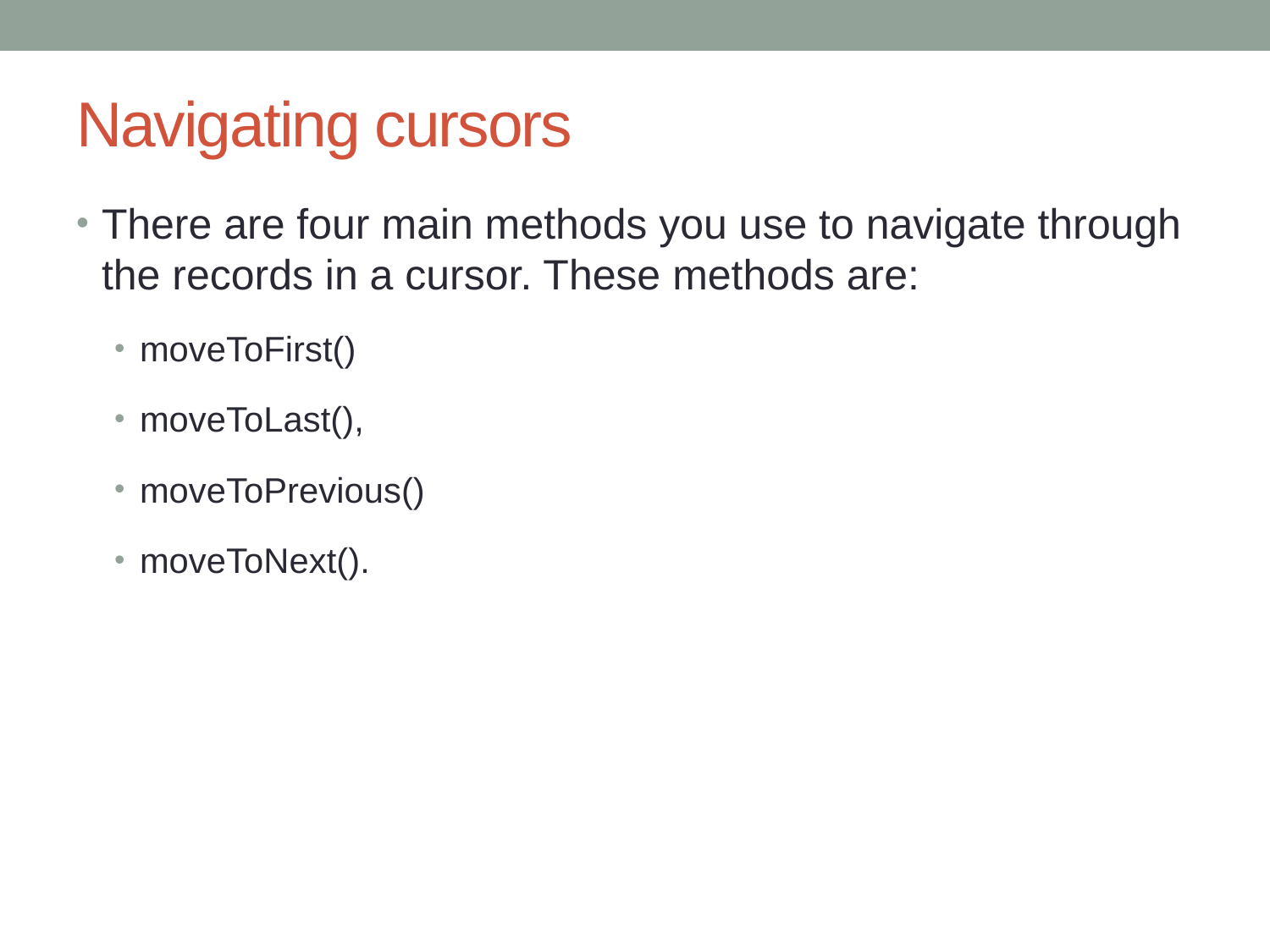

# Navigating cursors
There are four main methods you use to navigate through the records in a cursor. These methods are:
moveToFirst()
moveToLast(),
moveToPrevious()
moveToNext().